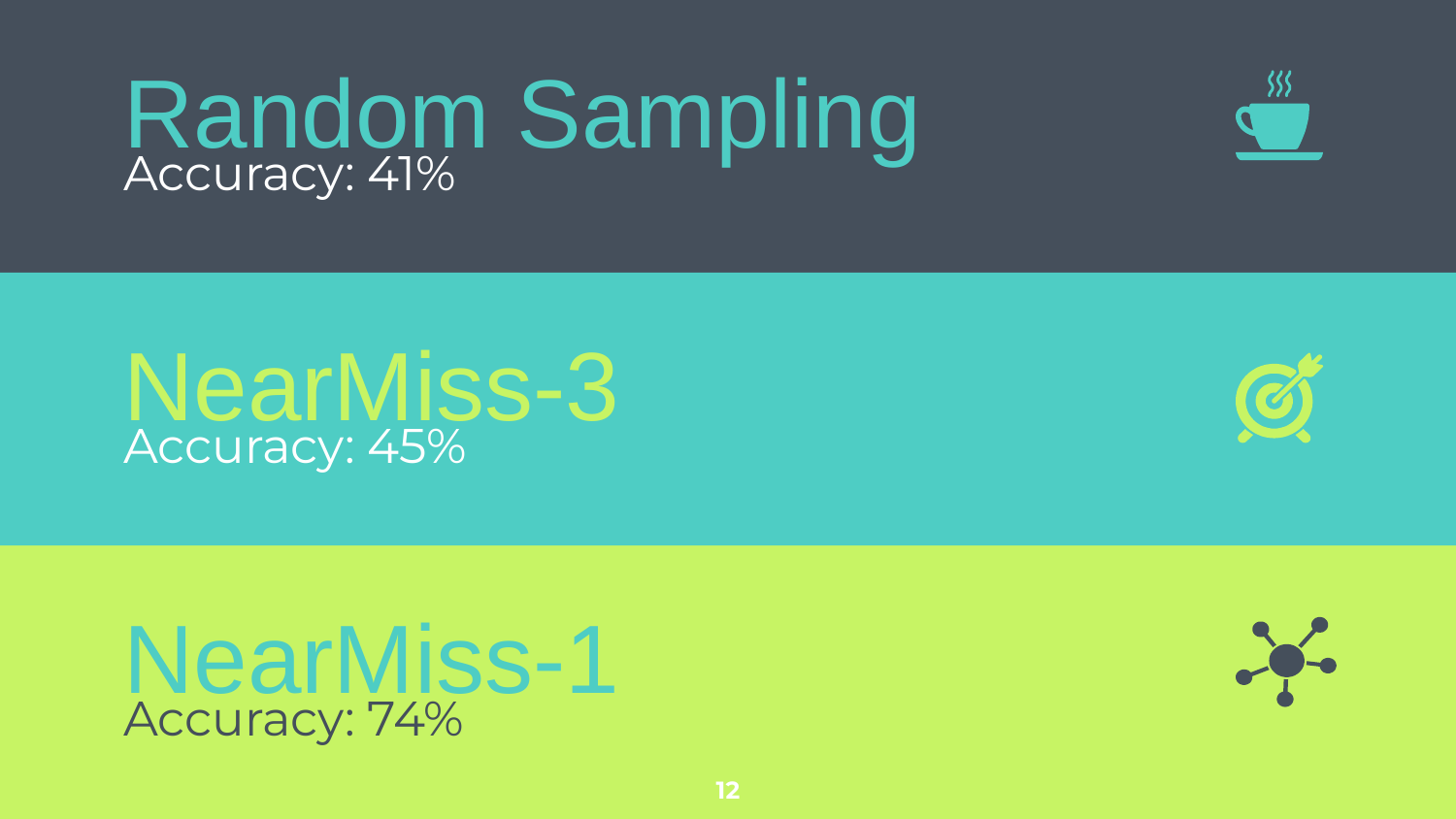

Random Sampling

Accuracy: 41%

NearMiss-3

Accuracy: 45%
NearMiss-1

Accuracy: 74%
12